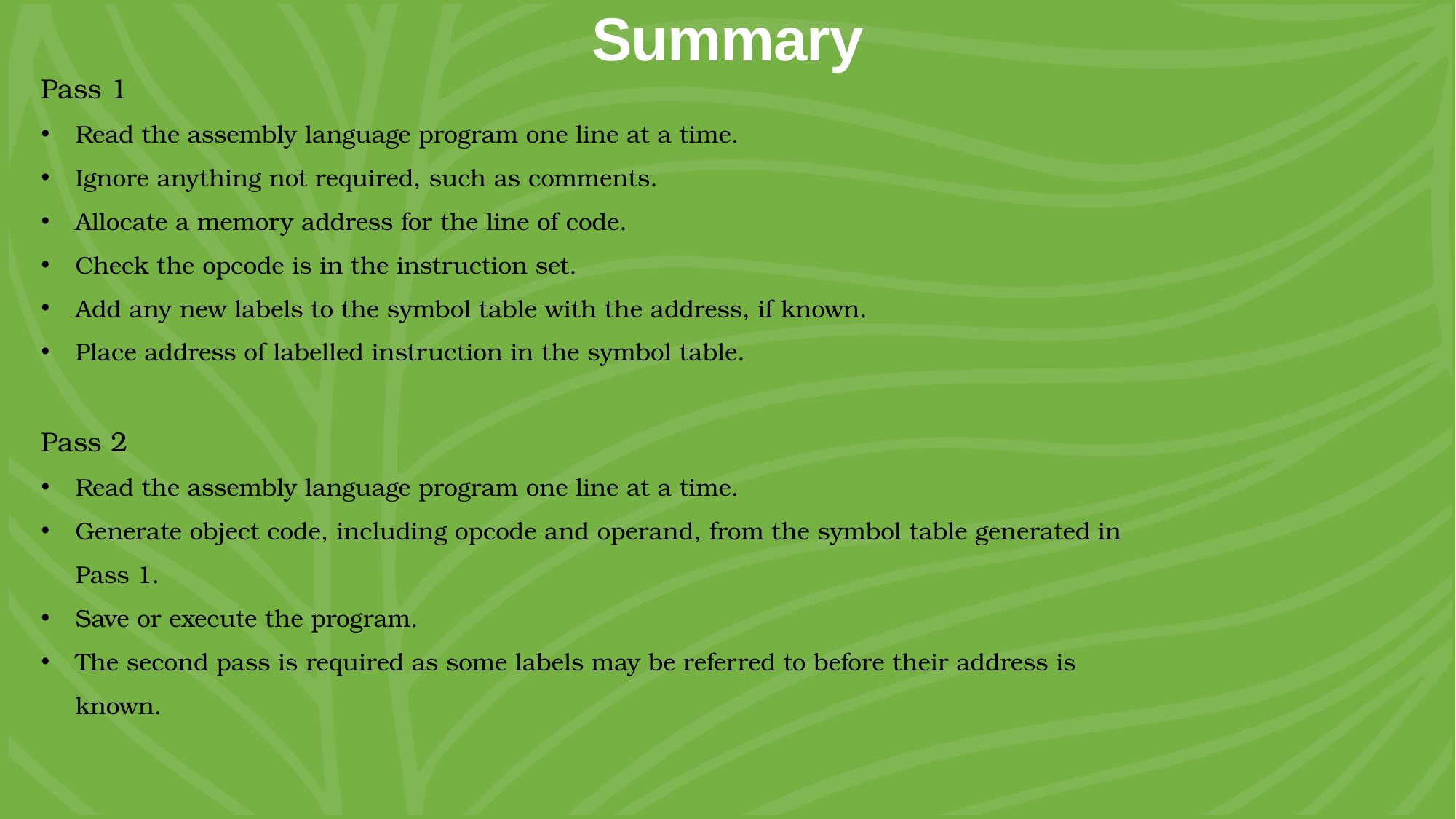

# Summary
Pass 1
Read the assembly language program one line at a time.
Ignore anything not required, such as comments.
Allocate a memory address for the line of code.
Check the opcode is in the instruction set.
Add any new labels to the symbol table with the address, if known.
Place address of labelled instruction in the symbol table.

Pass 2
Read the assembly language program one line at a time.
Generate object code, including opcode and operand, from the symbol table generated in Pass 1.
Save or execute the program.
The second pass is required as some labels may be referred to before their address is known.